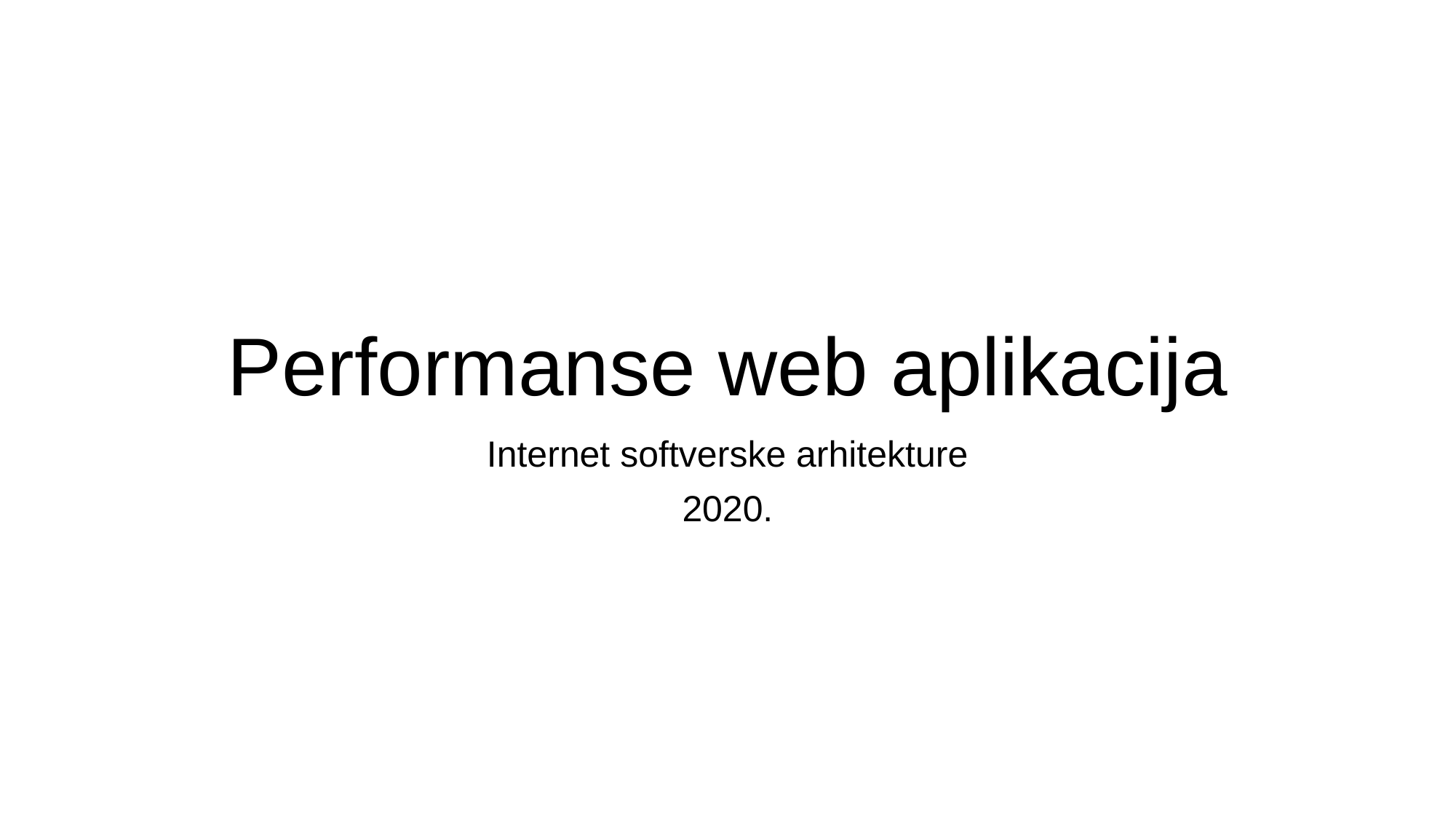

# Performanse web aplikacija
Internet softverske arhitekture
2020.